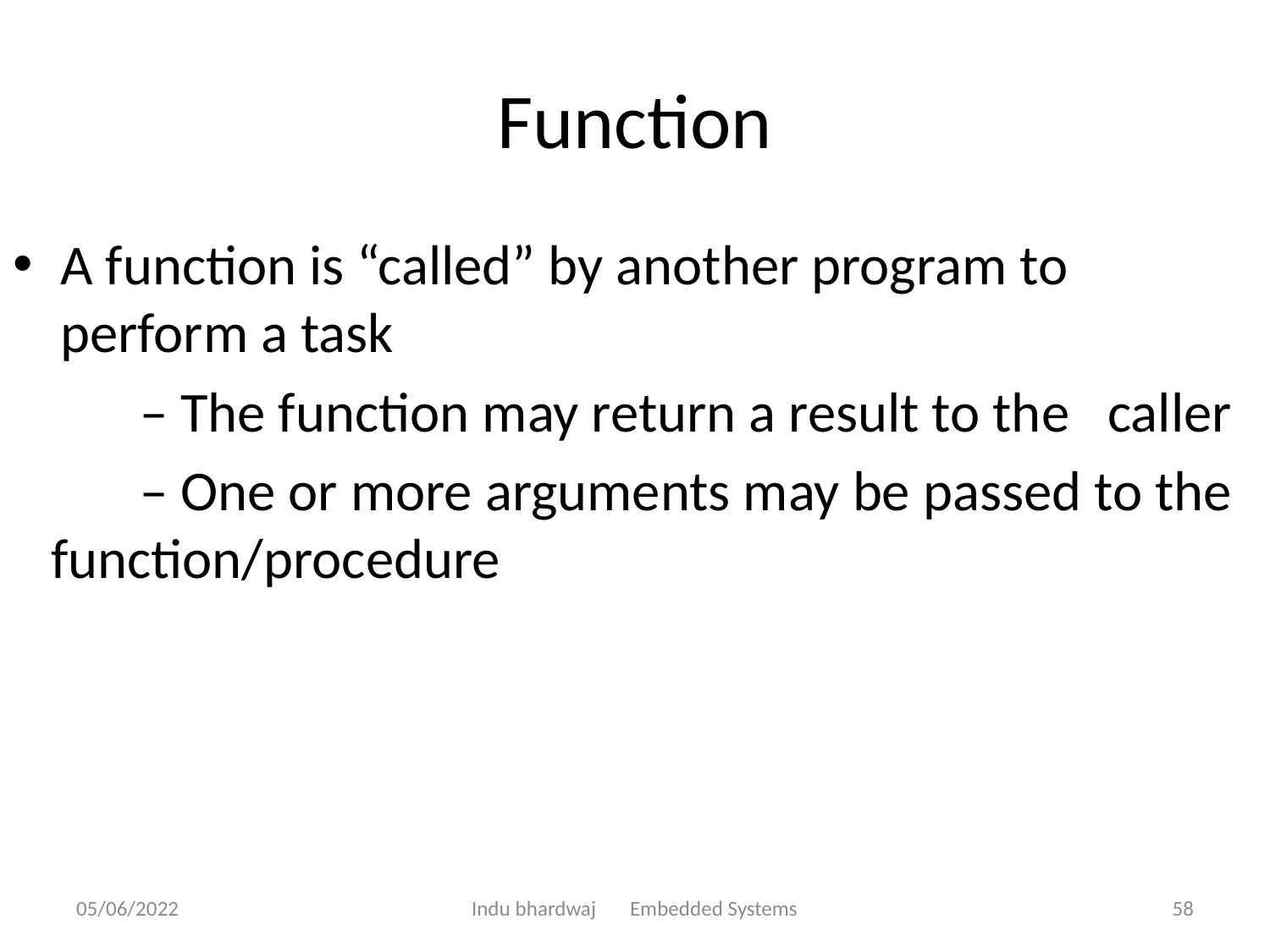

# Function
A function is “called” by another program to perform a task
	– The function may return a result to the   caller
	– One or more arguments may be passed to the     function/procedure
05/06/2022
Indu bhardwaj       Embedded Systems
58